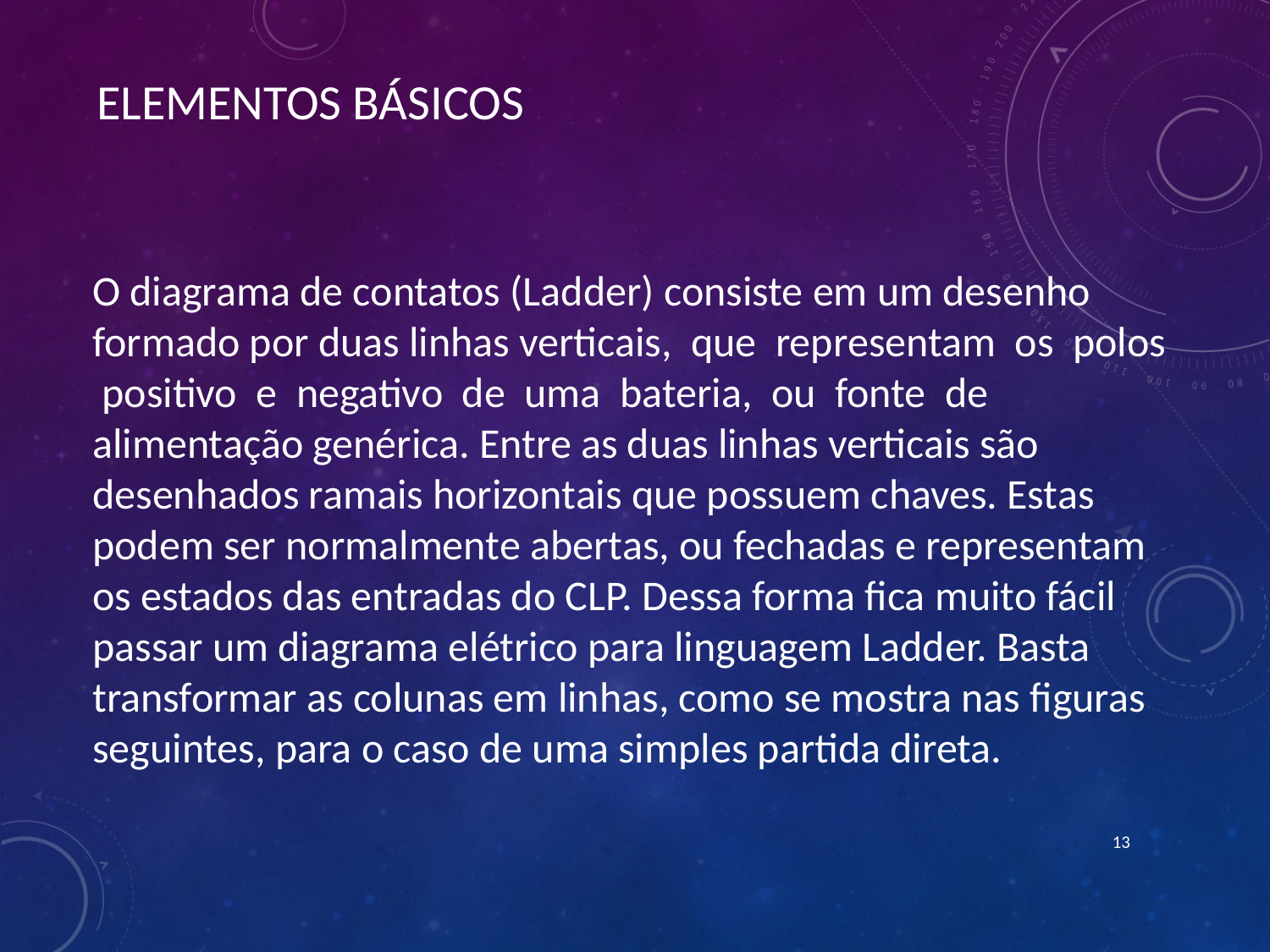

# Elementos básicos
O diagrama de contatos (Ladder) consiste em um desenho formado por duas linhas verticais,  que  representam  os  polos  positivo  e  negativo  de  uma  bateria,  ou  fonte  de alimentação genérica. Entre as duas linhas verticais são desenhados ramais horizontais que possuem chaves. Estas podem ser normalmente abertas, ou fechadas e representam os estados das entradas do CLP. Dessa forma fica muito fácil passar um diagrama elétrico para linguagem Ladder. Basta transformar as colunas em linhas, como se mostra nas figuras seguintes, para o caso de uma simples partida direta.
13